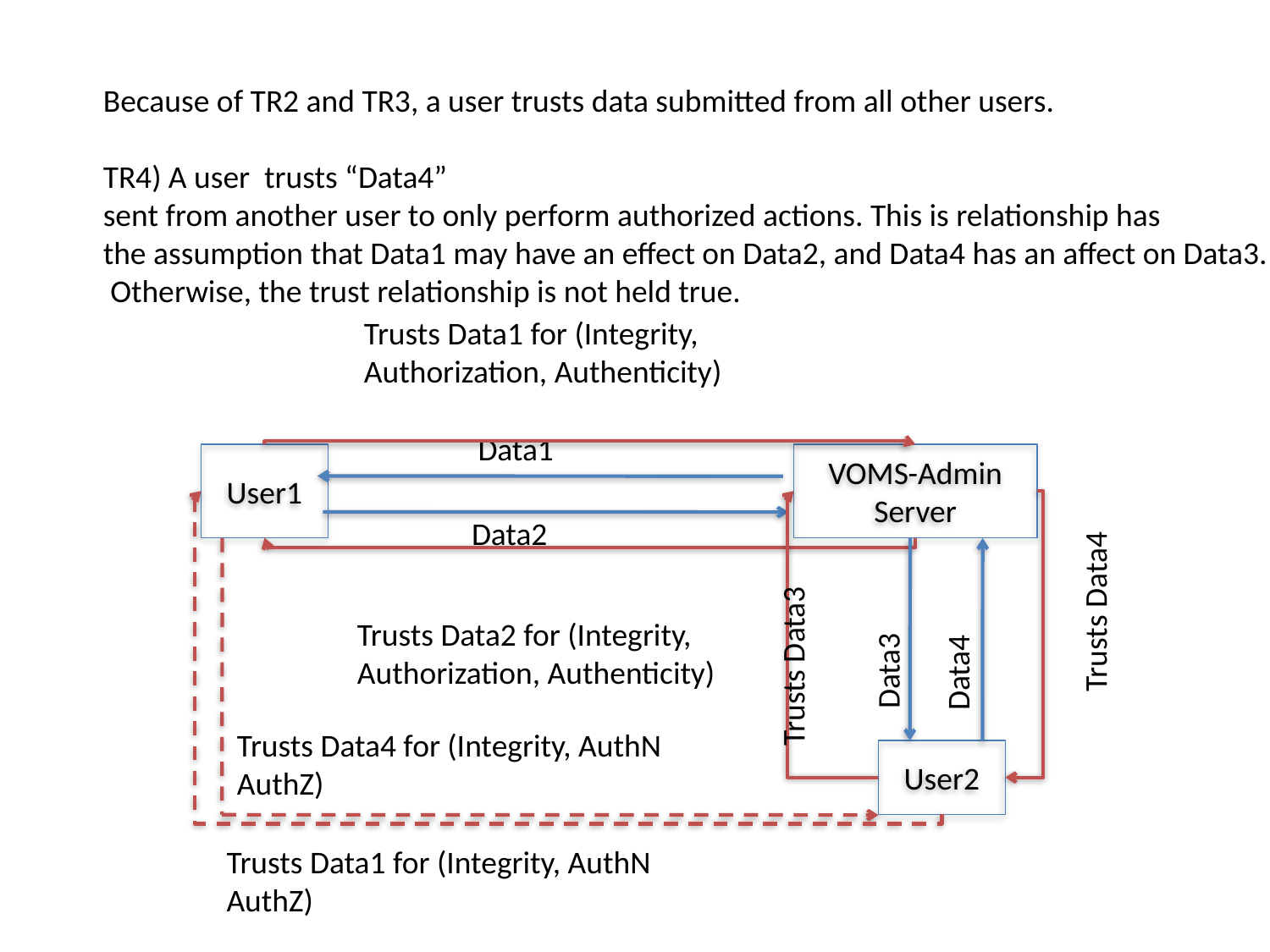

Because of TR2 and TR3, a user trusts data submitted from all other users.

TR4) A user  trusts “Data4”
sent from another user to only perform authorized actions. This is relationship has
the assumption that Data1 may have an effect on Data2, and Data4 has an affect on Data3.
 Otherwise, the trust relationship is not held true.
Trusts Data1 for (Integrity,
Authorization, Authenticity)
Data1
User1
VOMS-Admin Server
Data2
Trusts Data4
Trusts Data2 for (Integrity,
Authorization, Authenticity)
Trusts Data3
Data3
Data4
Trusts Data4 for (Integrity, AuthN
AuthZ)
User2
Trusts Data1 for (Integrity, AuthN
AuthZ)